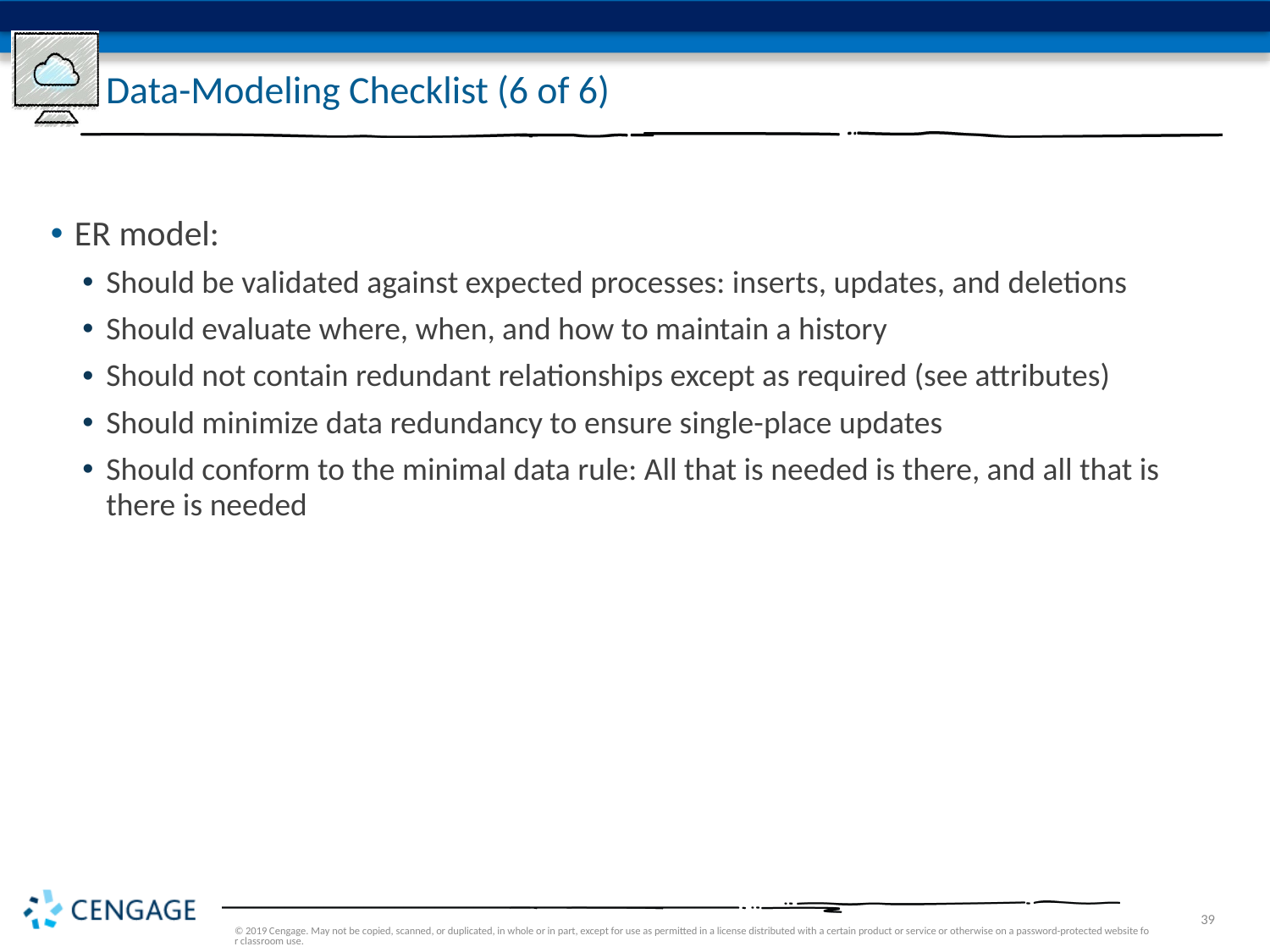

# Data-Modeling Checklist (6 of 6)
ER model:
Should be validated against expected processes: inserts, updates, and deletions
Should evaluate where, when, and how to maintain a history
Should not contain redundant relationships except as required (see attributes)
Should minimize data redundancy to ensure single-place updates
Should conform to the minimal data rule: All that is needed is there, and all that is there is needed
© 2019 Cengage. May not be copied, scanned, or duplicated, in whole or in part, except for use as permitted in a license distributed with a certain product or service or otherwise on a password-protected website for classroom use.